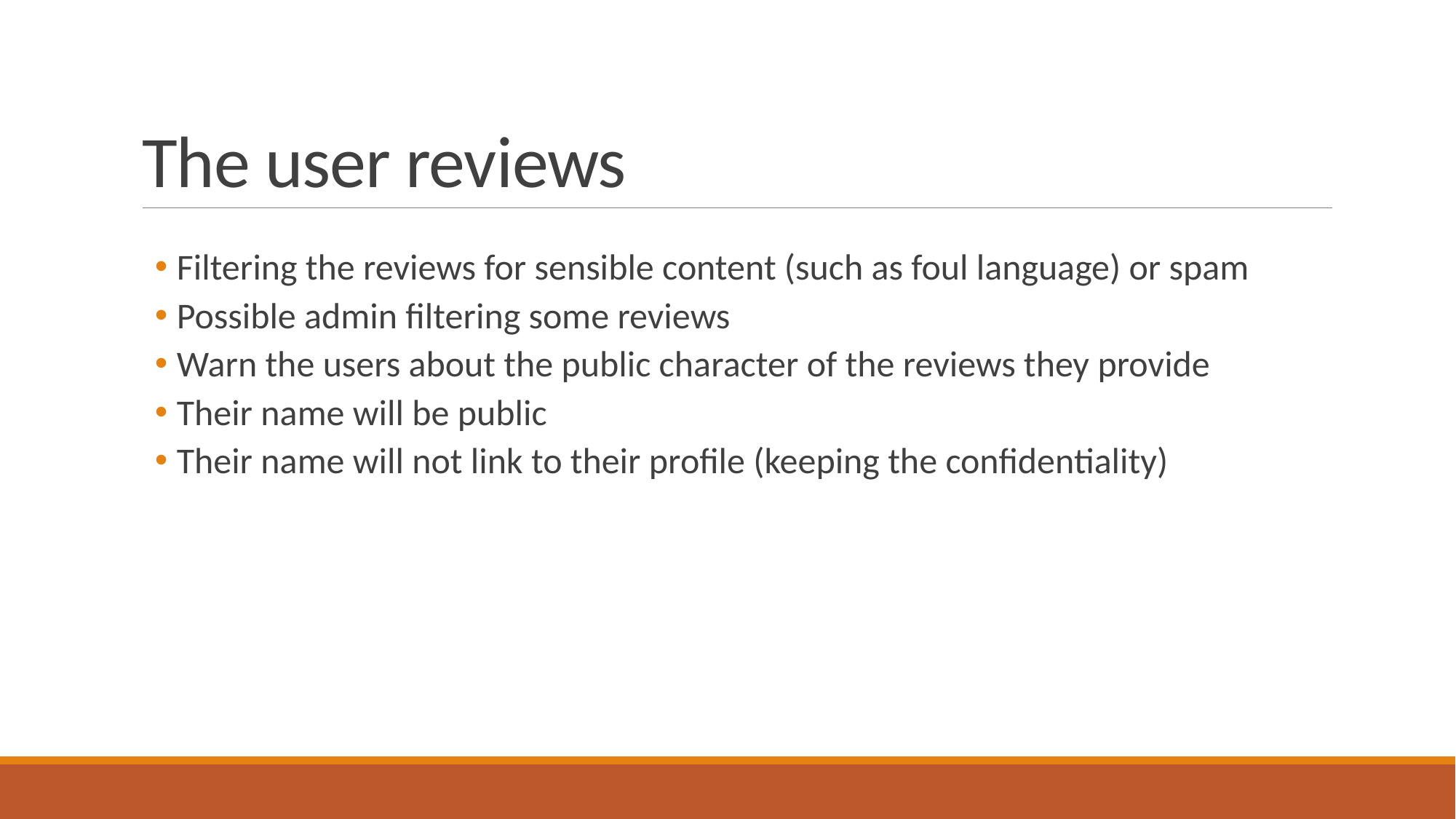

# The user reviews
Filtering the reviews for sensible content (such as foul language) or spam
Possible admin filtering some reviews
Warn the users about the public character of the reviews they provide
Their name will be public
Their name will not link to their profile (keeping the confidentiality)